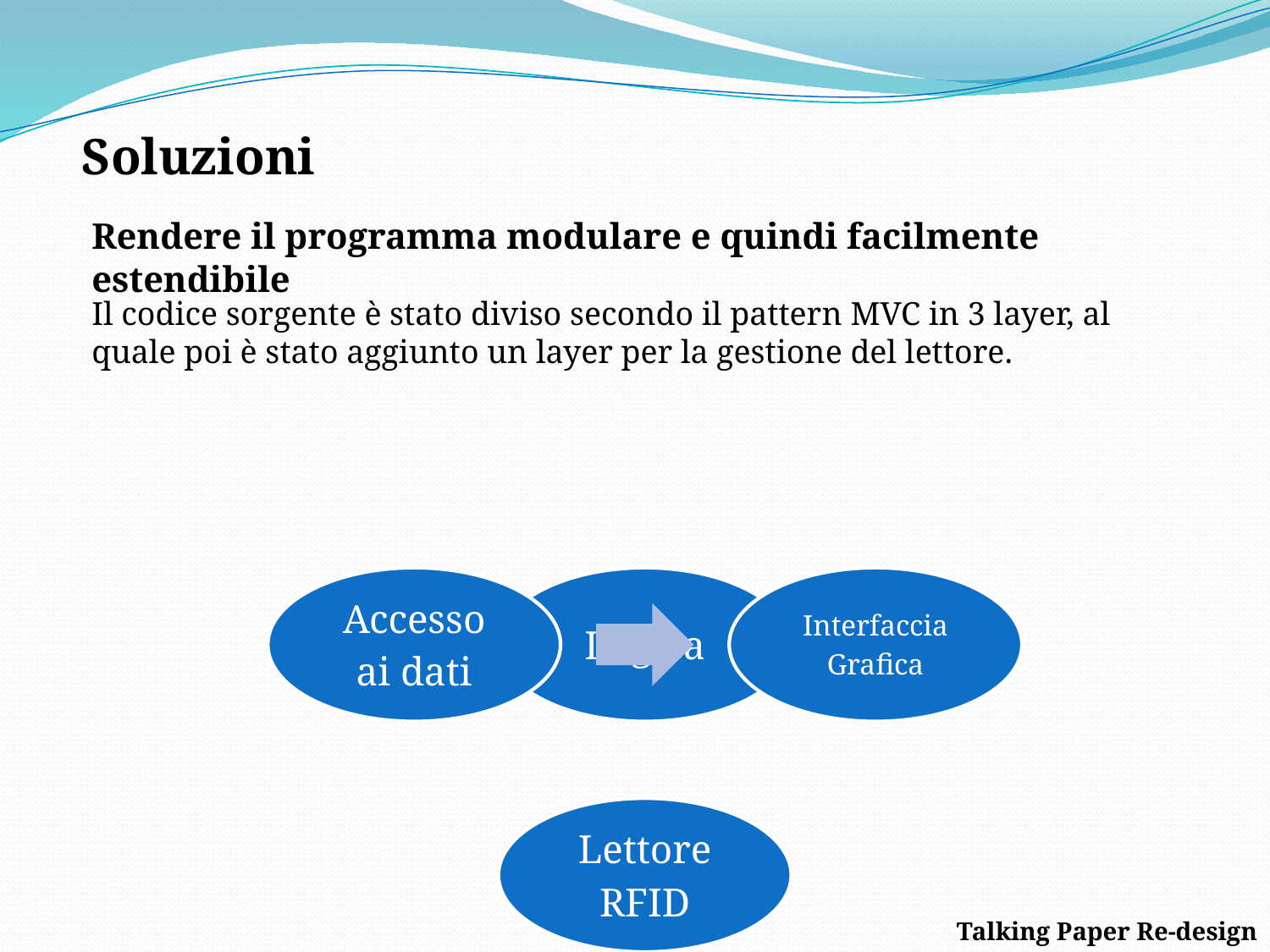

Soluzioni
Rendere il programma modulare e quindi facilmente estendibile
Il codice sorgente è stato diviso secondo il pattern MVC in 3 layer, al quale poi è stato aggiunto un layer per la gestione del lettore.
Logica
Interfaccia Grafica
Lettore
RFID
Accesso ai dati
Talking Paper Re-design